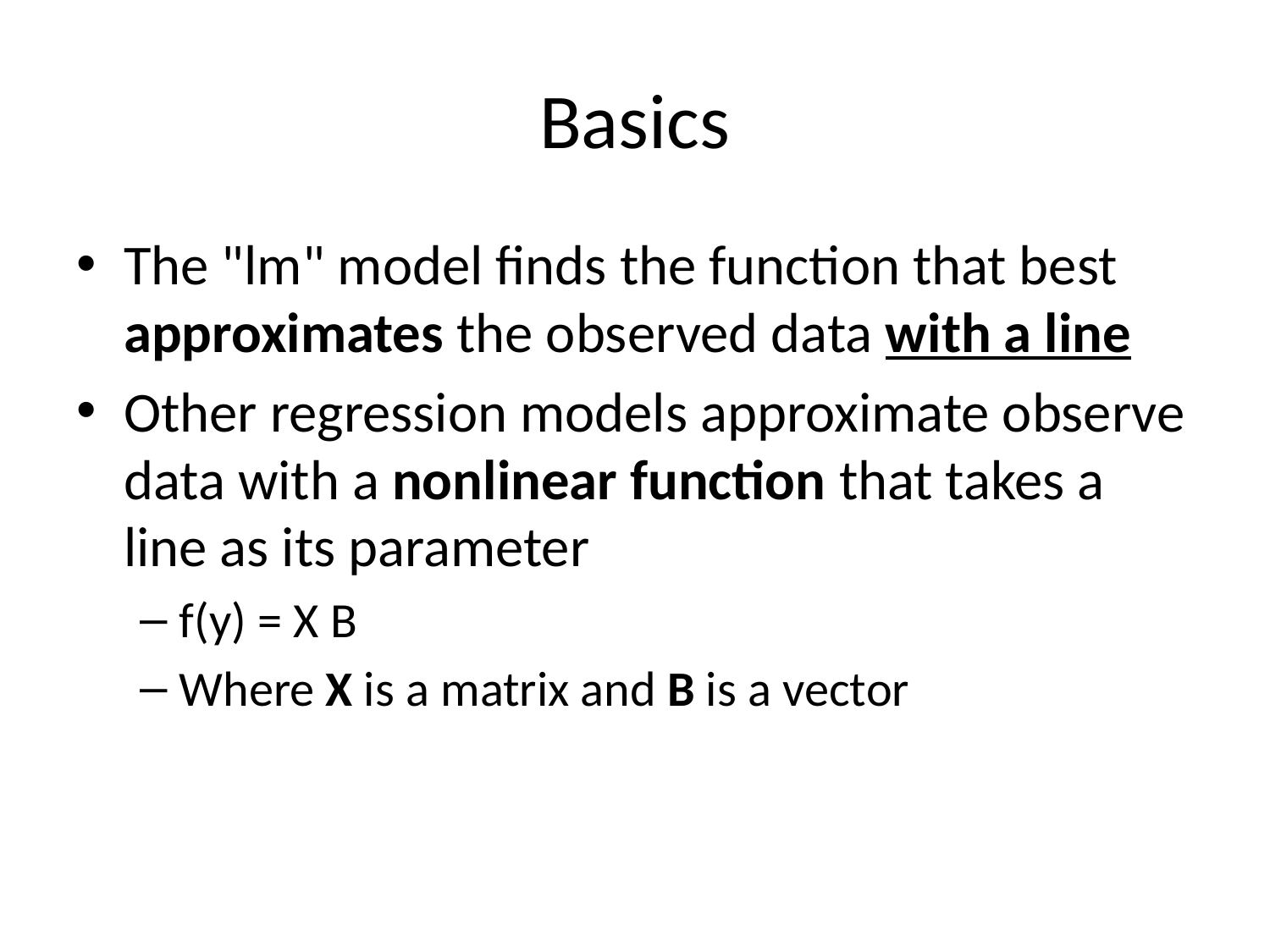

# Basics
The "lm" model finds the function that best approximates the observed data with a line
Other regression models approximate observe data with a nonlinear function that takes a line as its parameter
f(y) = X B
Where X is a matrix and B is a vector